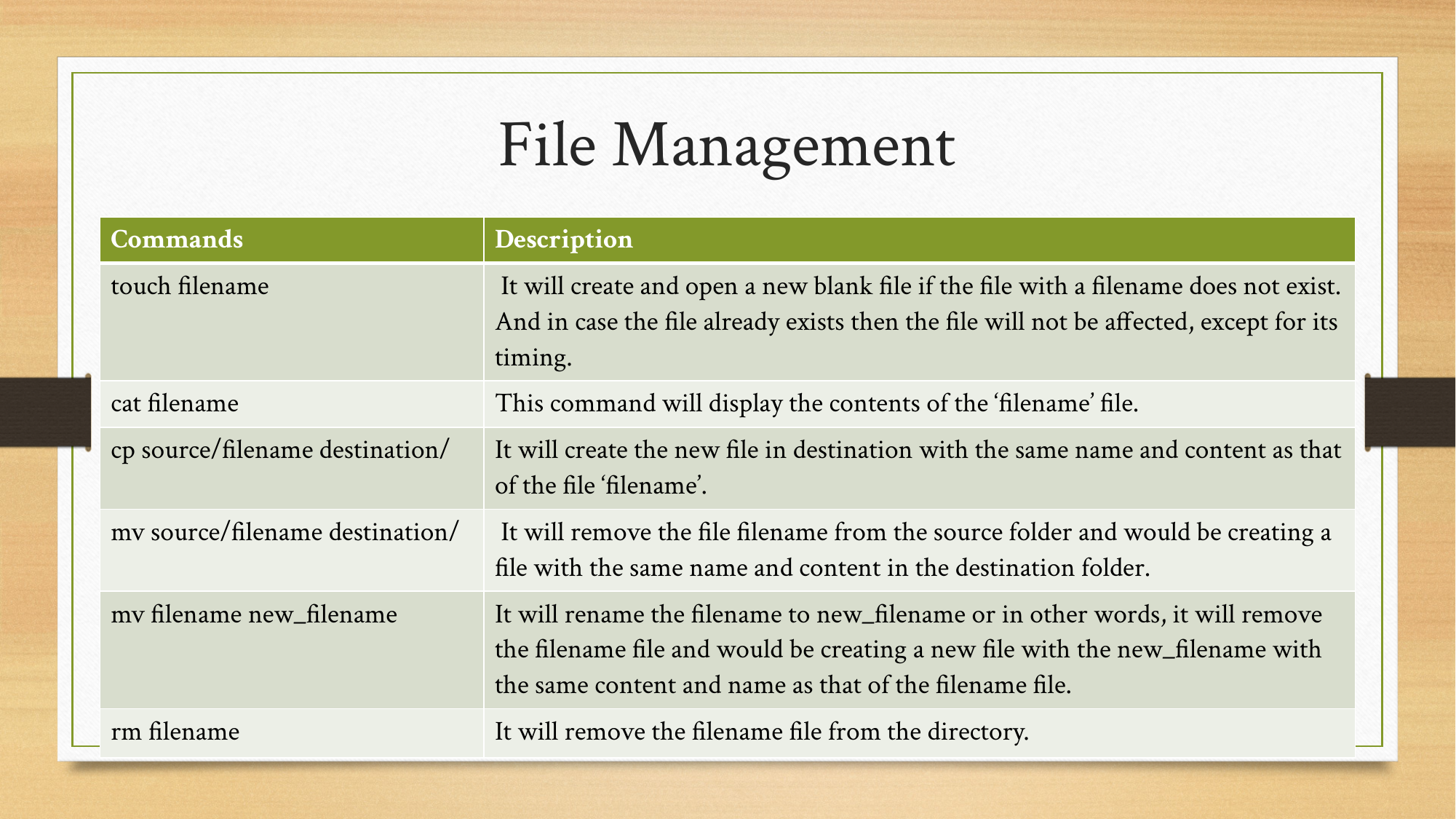

# File Management
| Commands | Description |
| --- | --- |
| touch filename | It will create and open a new blank file if the file with a filename does not exist. And in case the file already exists then the file will not be affected, except for its timing. |
| cat filename | This command will display the contents of the ‘filename’ file. |
| cp source/filename destination/ | It will create the new file in destination with the same name and content as that of the file ‘filename’. |
| mv source/filename destination/ | It will remove the file filename from the source folder and would be creating a file with the same name and content in the destination folder. |
| mv filename new\_filename | It will rename the filename to new\_filename or in other words, it will remove the filename file and would be creating a new file with the new\_filename with the same content and name as that of the filename file. |
| rm filename | It will remove the filename file from the directory. |